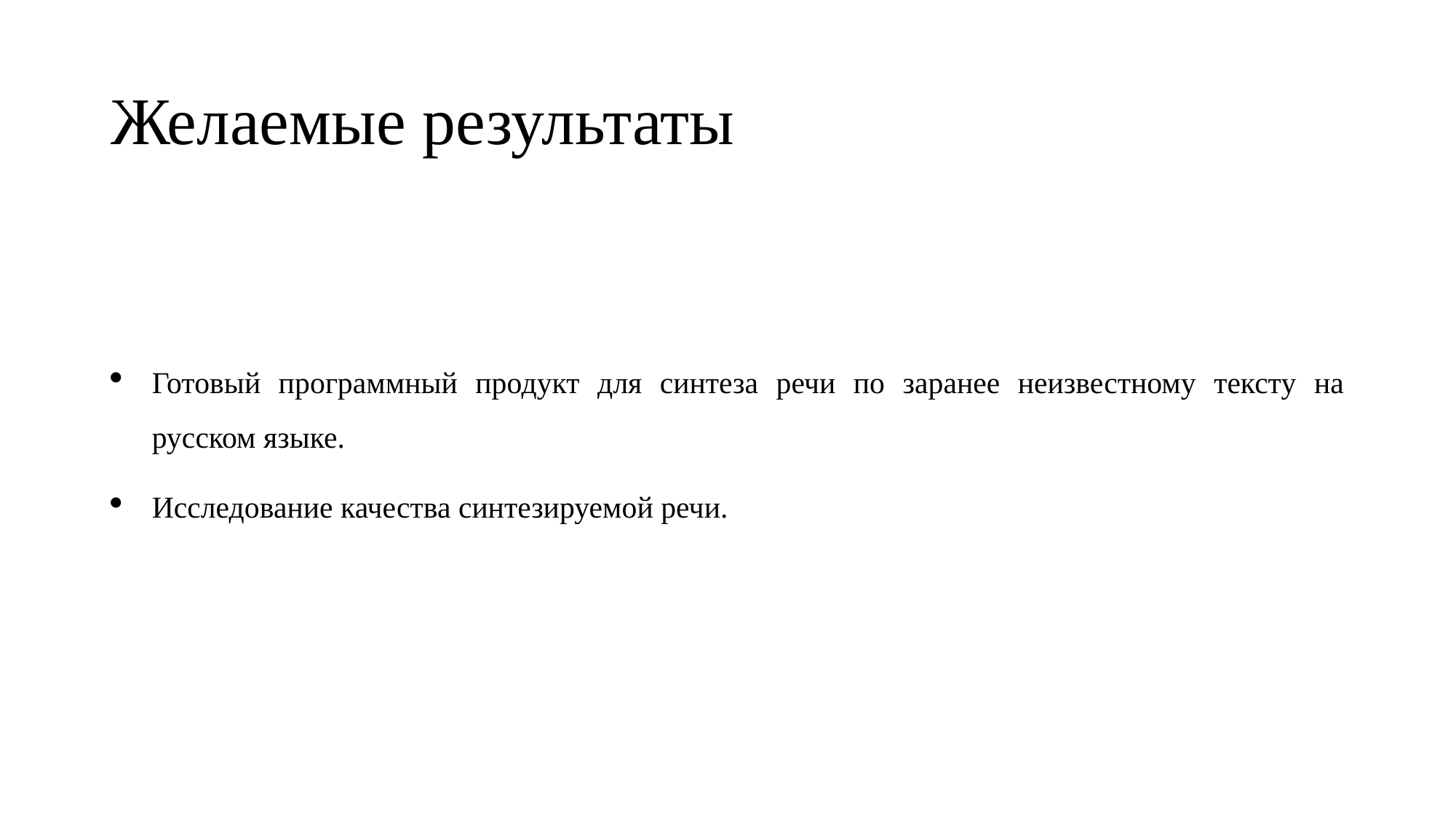

# Желаемые результаты

Готовый программный продукт для синтеза речи по заранее неизвестному тексту на русском языке.
Исследование качества синтезируемой речи.